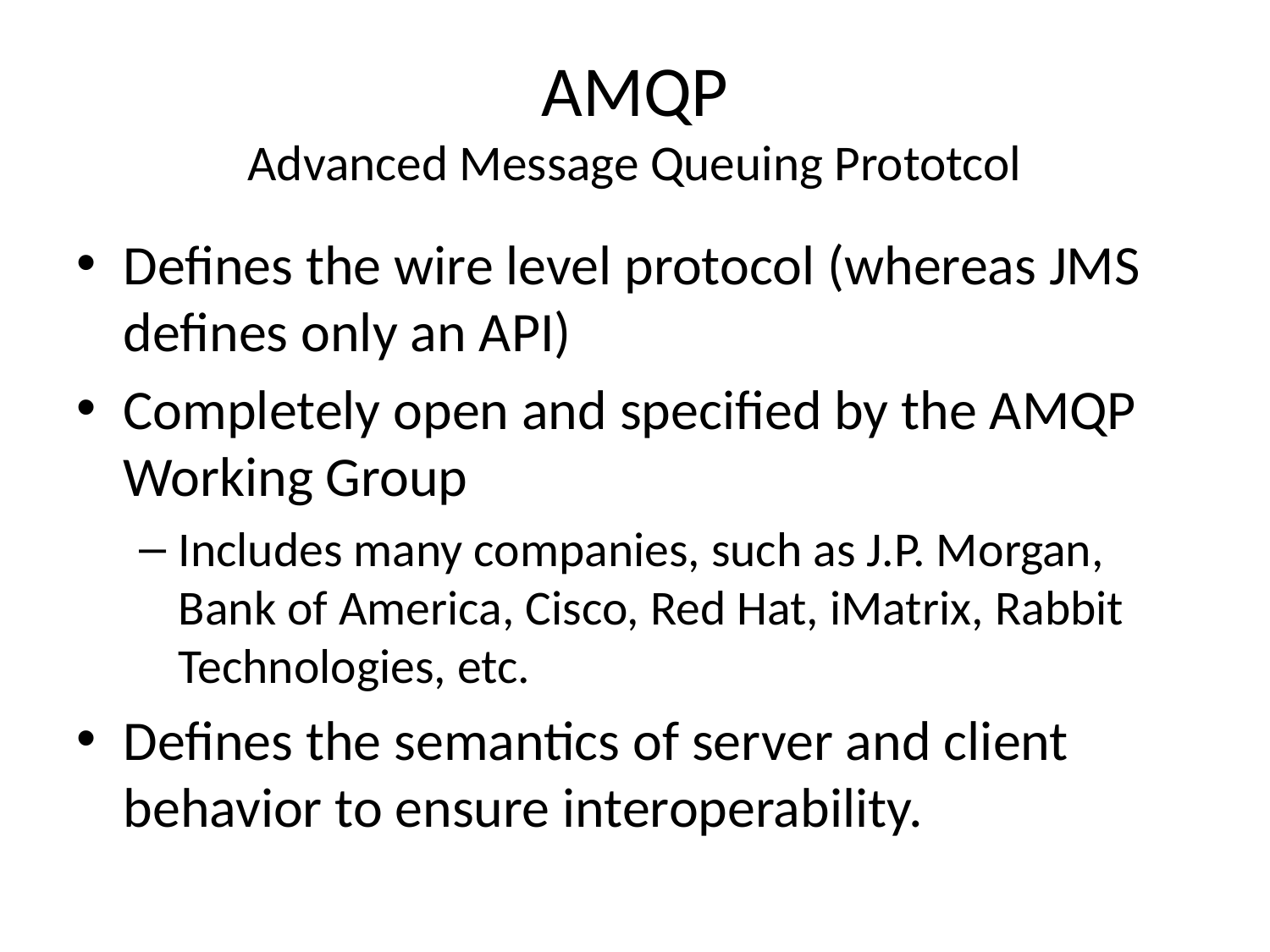

# AMQP Advanced Message Queuing Prototcol
Defines the wire level protocol (whereas JMS defines only an API)
Completely open and specified by the AMQP Working Group
Includes many companies, such as J.P. Morgan, Bank of America, Cisco, Red Hat, iMatrix, Rabbit Technologies, etc.
Defines the semantics of server and client behavior to ensure interoperability.